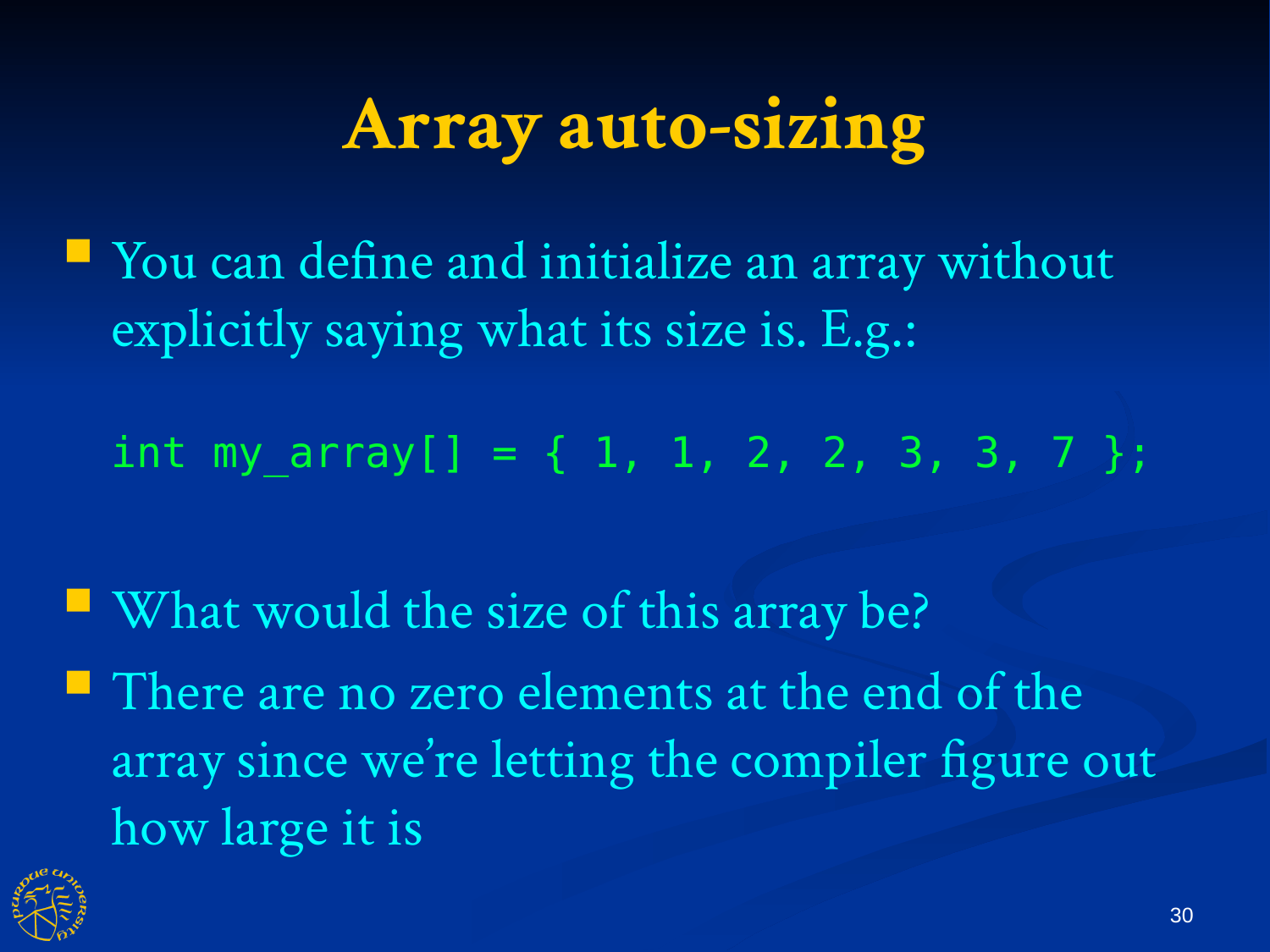

Array auto-sizing
You can define and initialize an array without explicitly saying what its size is. E.g.:
int my_array[] = { 1, 1, 2, 2, 3, 3, 7 };

What would the size of this array be?
There are no zero elements at the end of the array since we’re letting the compiler figure out how large it is
30